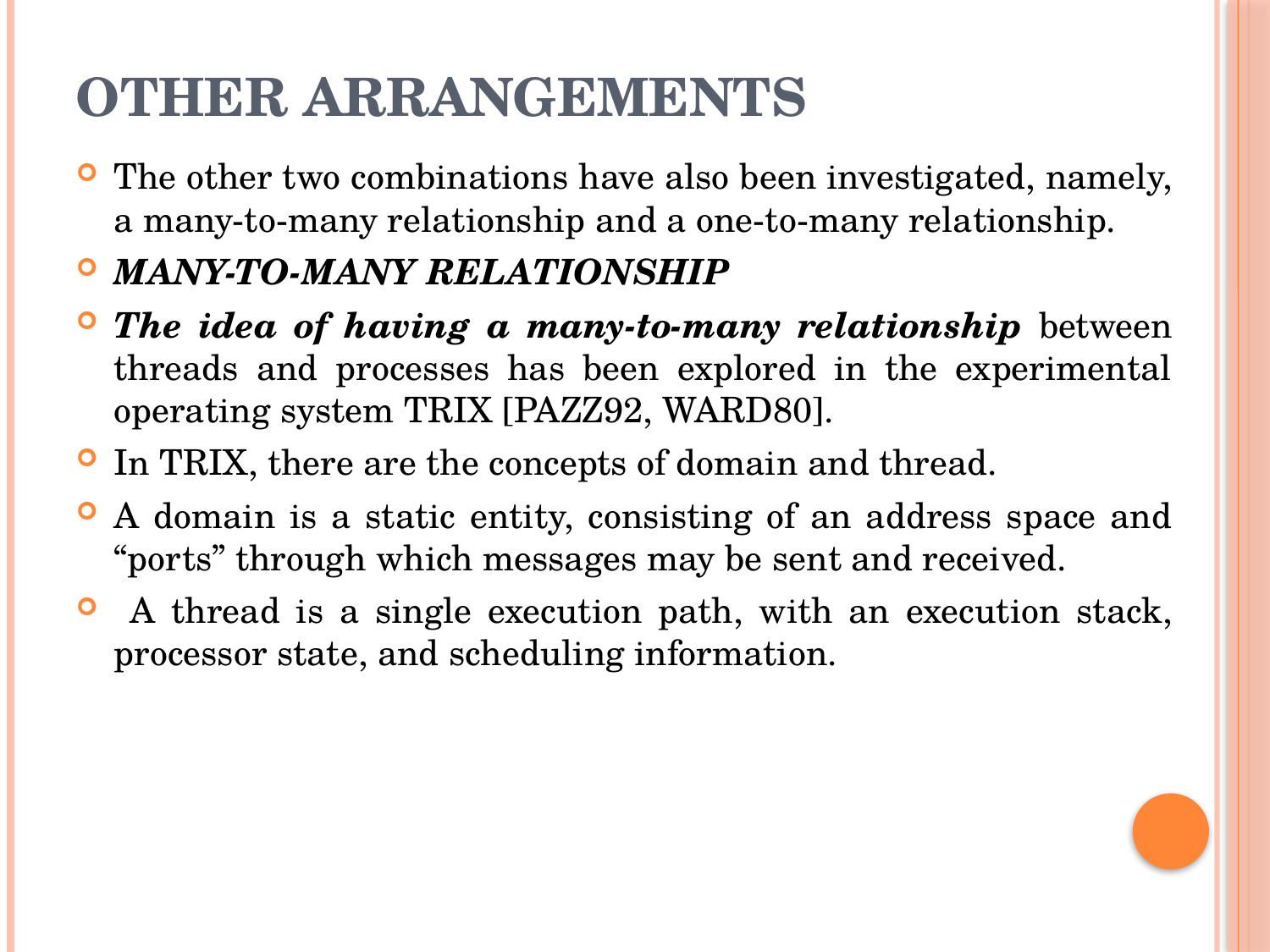

# Other Arrangements
The other two combinations have also been investigated, namely, a many-to-many relationship and a one-to-many relationship.
MANY-TO-MANY RELATIONSHIP
The idea of having a many-to-many relationship between threads and processes has been explored in the experimental operating system TRIX [PAZZ92, WARD80].
In TRIX, there are the concepts of domain and thread.
A domain is a static entity, consisting of an address space and “ports” through which messages may be sent and received.
 A thread is a single execution path, with an execution stack, processor state, and scheduling information.